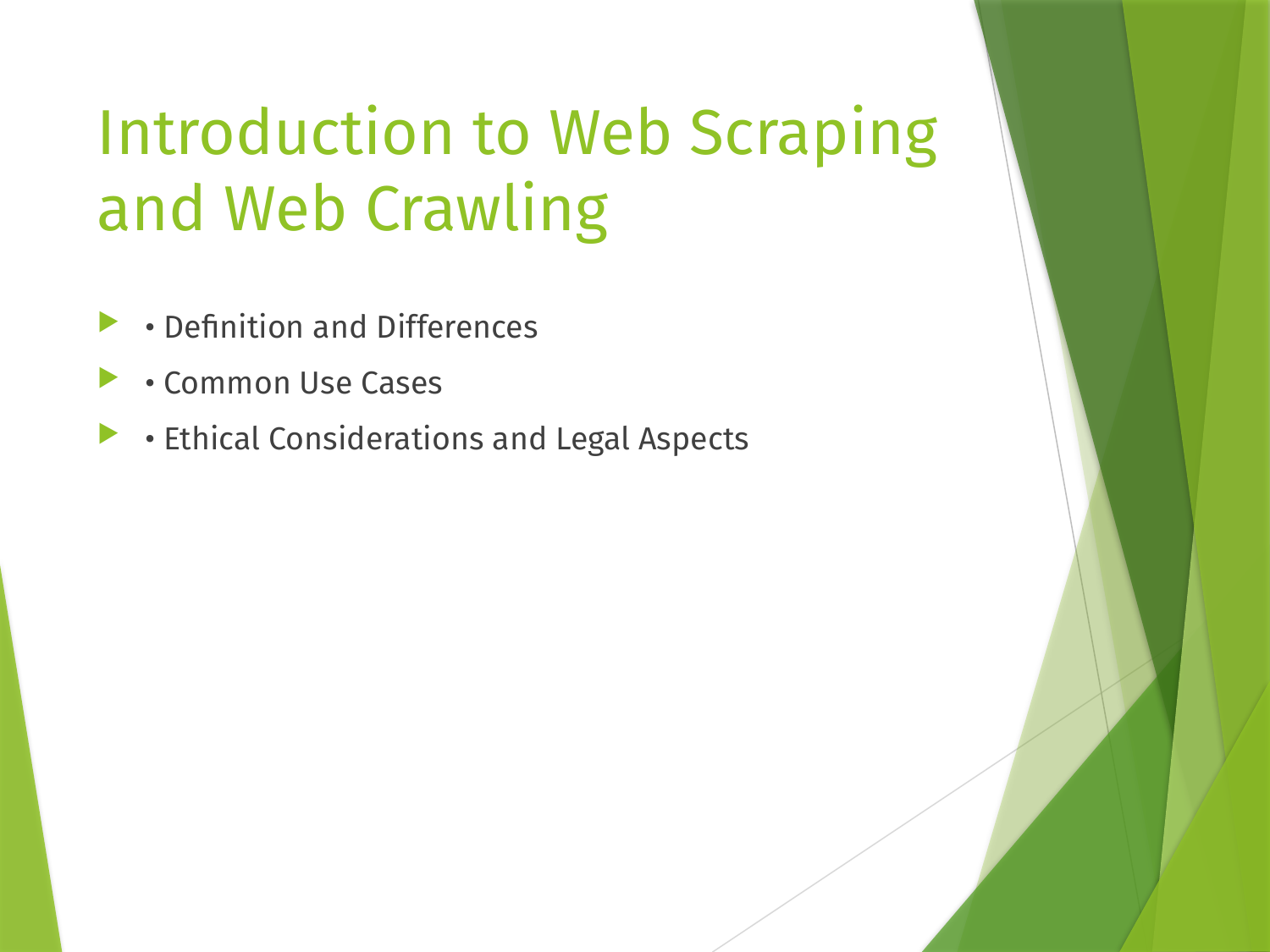

# Introduction to Web Scraping and Web Crawling
• Definition and Differences
• Common Use Cases
• Ethical Considerations and Legal Aspects